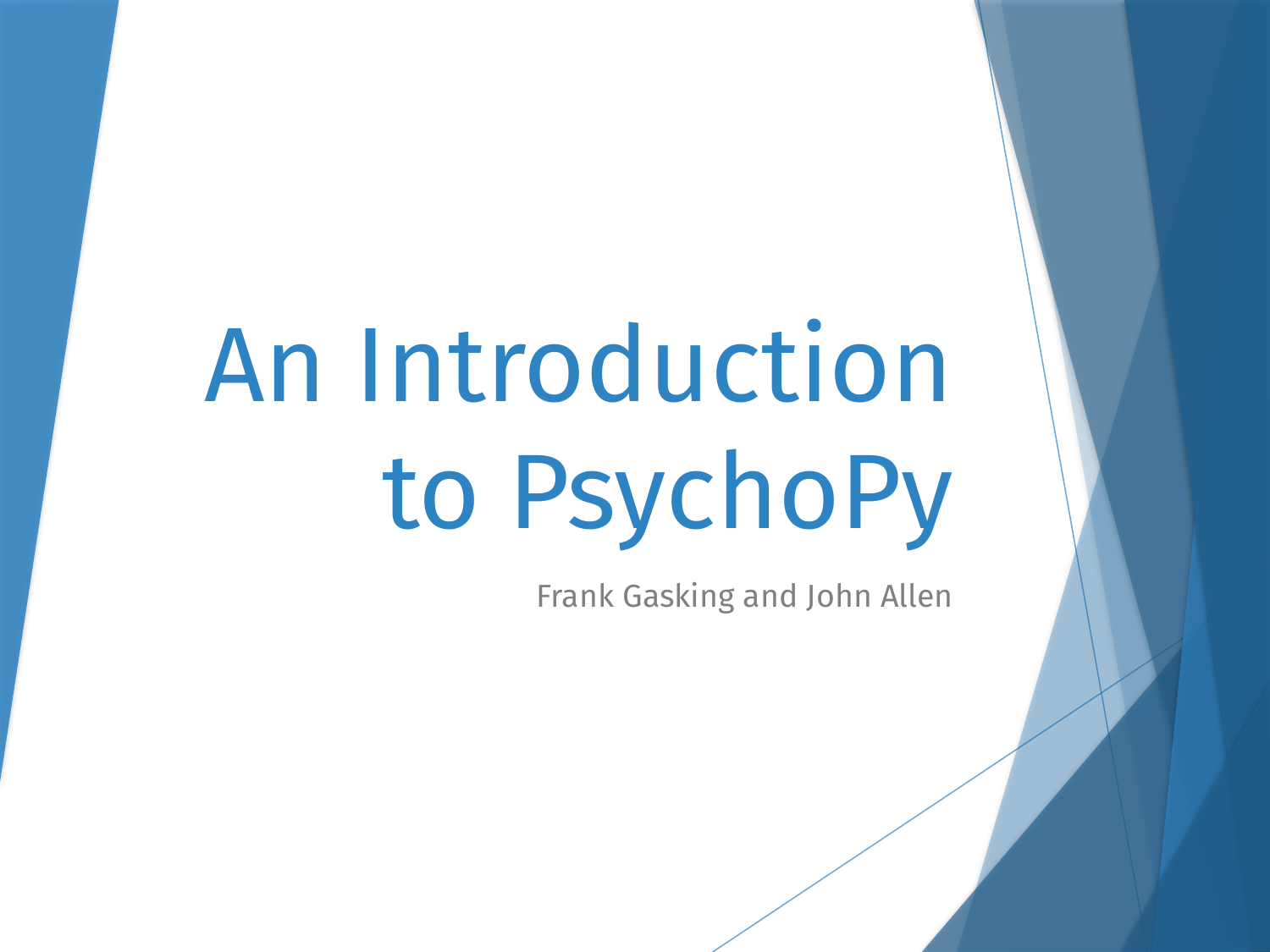

# An Introduction to PsychoPy
Frank Gasking and John Allen